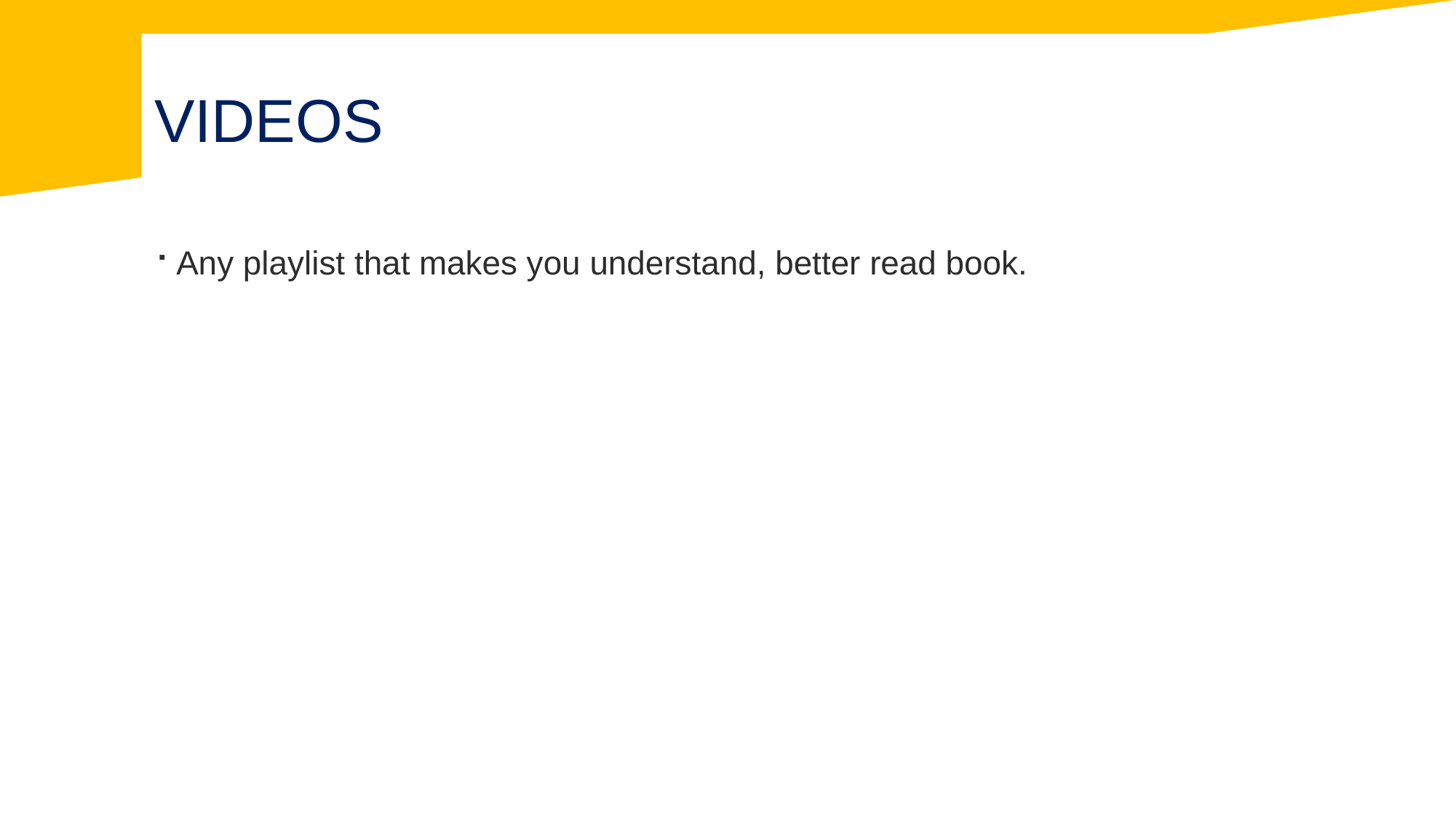

# VIDEOS
Any playlist that makes you understand, better read book.